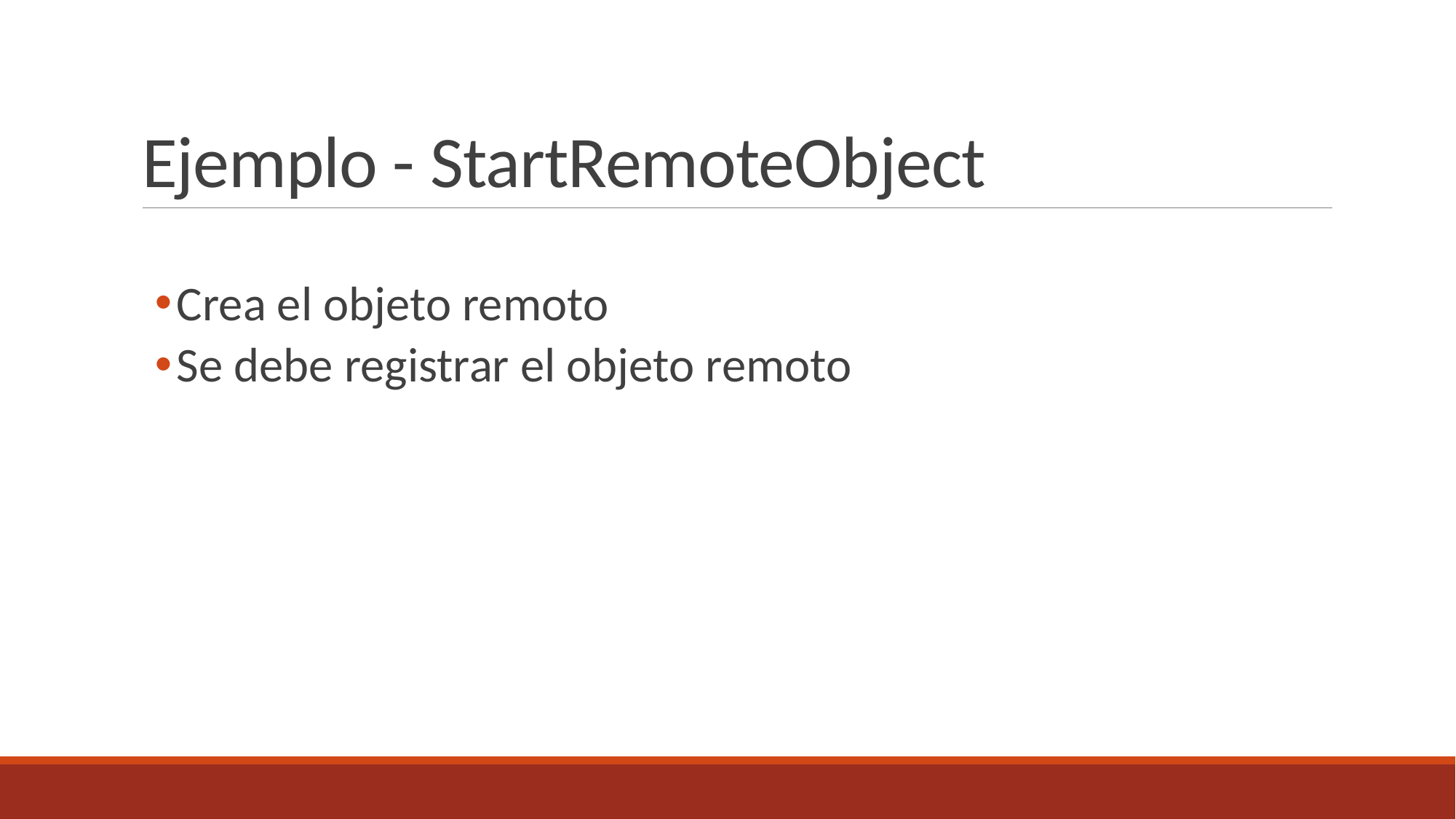

# Ejemplo - StartRemoteObject

Crea el objeto remoto
Se debe registrar el objeto remoto